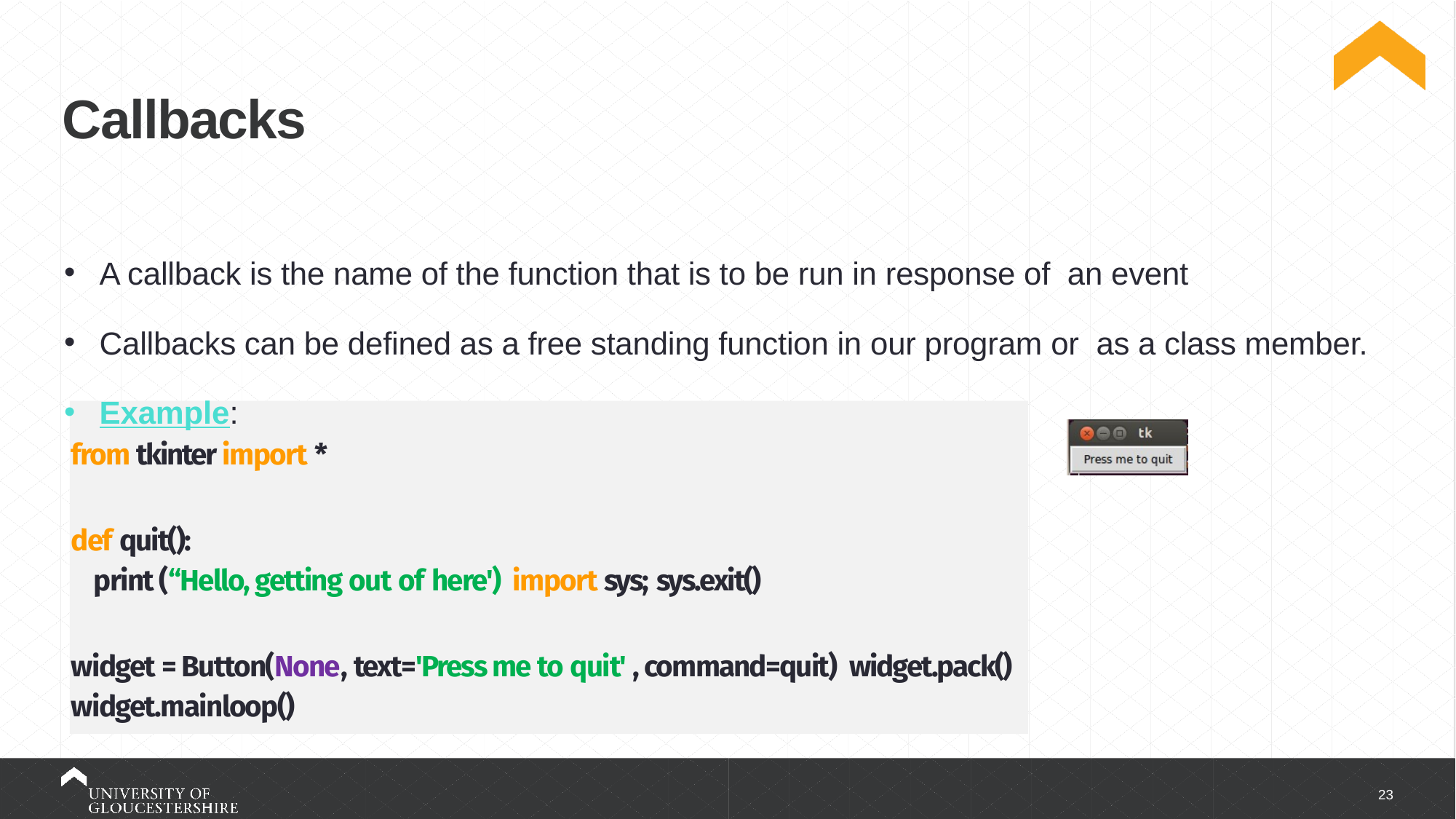

Callbacks
A callback is the name of the function that is to be run in response of  an event
Callbacks can be defined as a free standing function in our program or  as a class member.
Example:
from tkinter import *

def quit():
print (“Hello, getting out of here')  import sys; sys.exit()

widget = Button(None, text='Press me to quit' , command=quit)  widget.pack()
widget.mainloop()